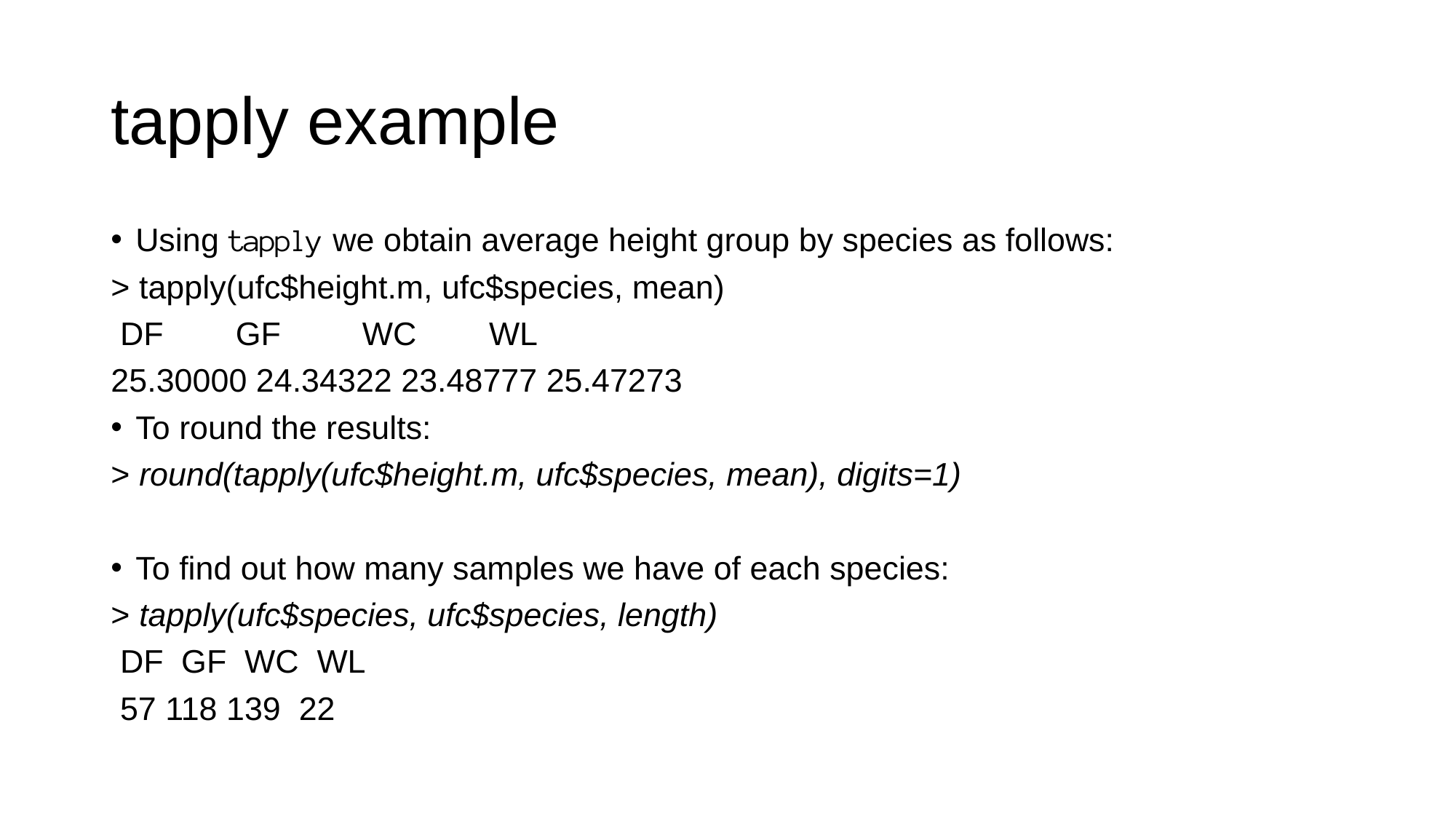

# tapply example
Using tapply we obtain average height group by species as follows:
> tapply(ufc$height.m, ufc$species, mean)
 DF        GF         WC        WL
25.30000 24.34322 23.48777 25.47273
To round the results:
> round(tapply(ufc$height.m, ufc$species, mean), digits=1)

To find out how many samples we have of each species:
> tapply(ufc$species, ufc$species, length)
 DF  GF  WC  WL
 57 118 139  22